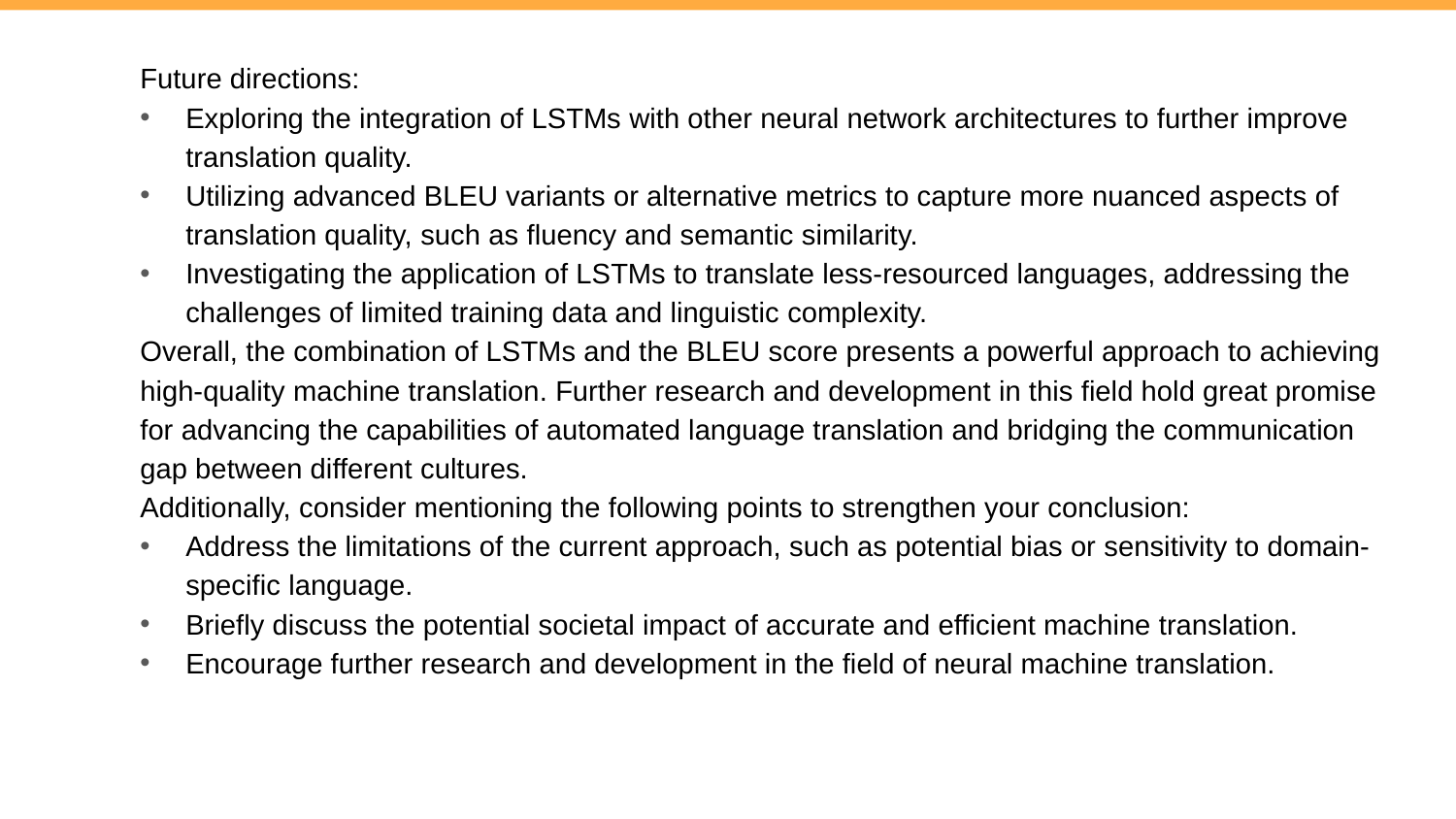

Future directions:
Exploring the integration of LSTMs with other neural network architectures to further improve translation quality.
Utilizing advanced BLEU variants or alternative metrics to capture more nuanced aspects of translation quality, such as fluency and semantic similarity.
Investigating the application of LSTMs to translate less-resourced languages, addressing the challenges of limited training data and linguistic complexity.
Overall, the combination of LSTMs and the BLEU score presents a powerful approach to achieving high-quality machine translation. Further research and development in this field hold great promise for advancing the capabilities of automated language translation and bridging the communication gap between different cultures.
Additionally, consider mentioning the following points to strengthen your conclusion:
Address the limitations of the current approach, such as potential bias or sensitivity to domain-specific language.
Briefly discuss the potential societal impact of accurate and efficient machine translation.
Encourage further research and development in the field of neural machine translation.